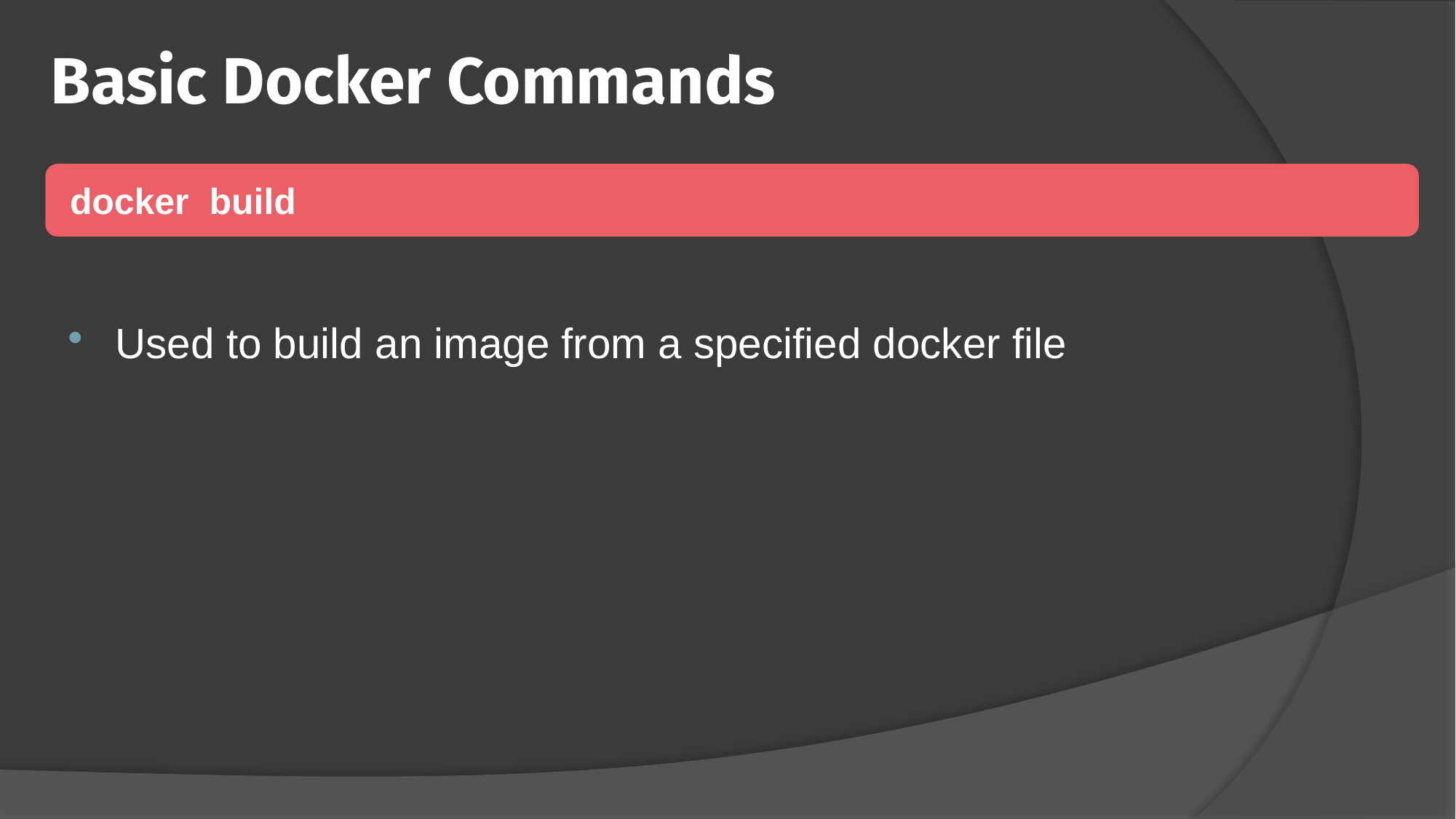

# Basic Docker Commands
 docker  build

Used to build an image from a specified docker file